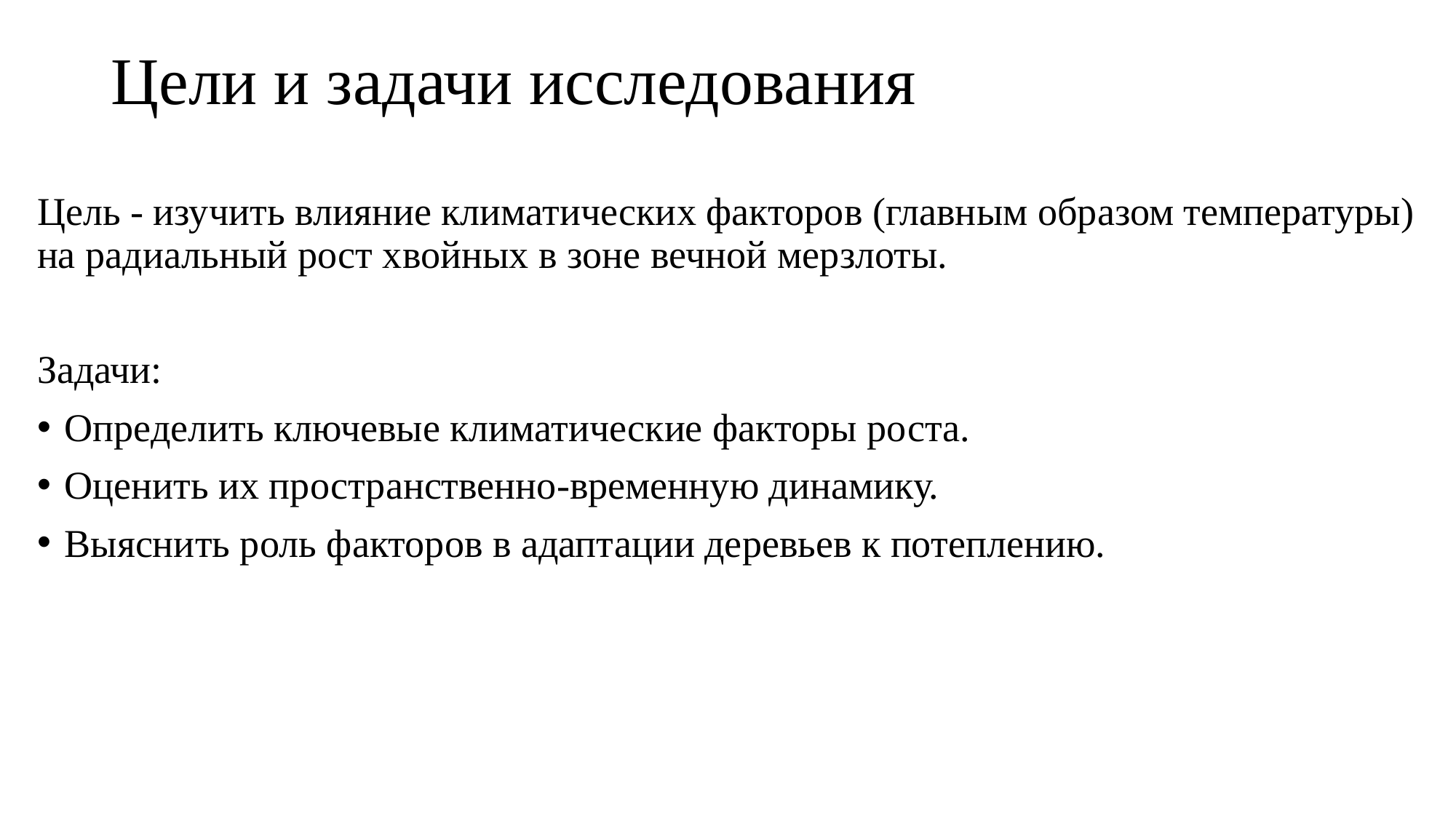

# Цели и задачи исследования
Цель - изучить влияние климатических факторов (главным образом температуры) на радиальный рост хвойных в зоне вечной мерзлоты.

Задачи:
Определить ключевые климатические факторы роста.
Оценить их пространственно-временную динамику.
Выяснить роль факторов в адаптации деревьев к потеплению.